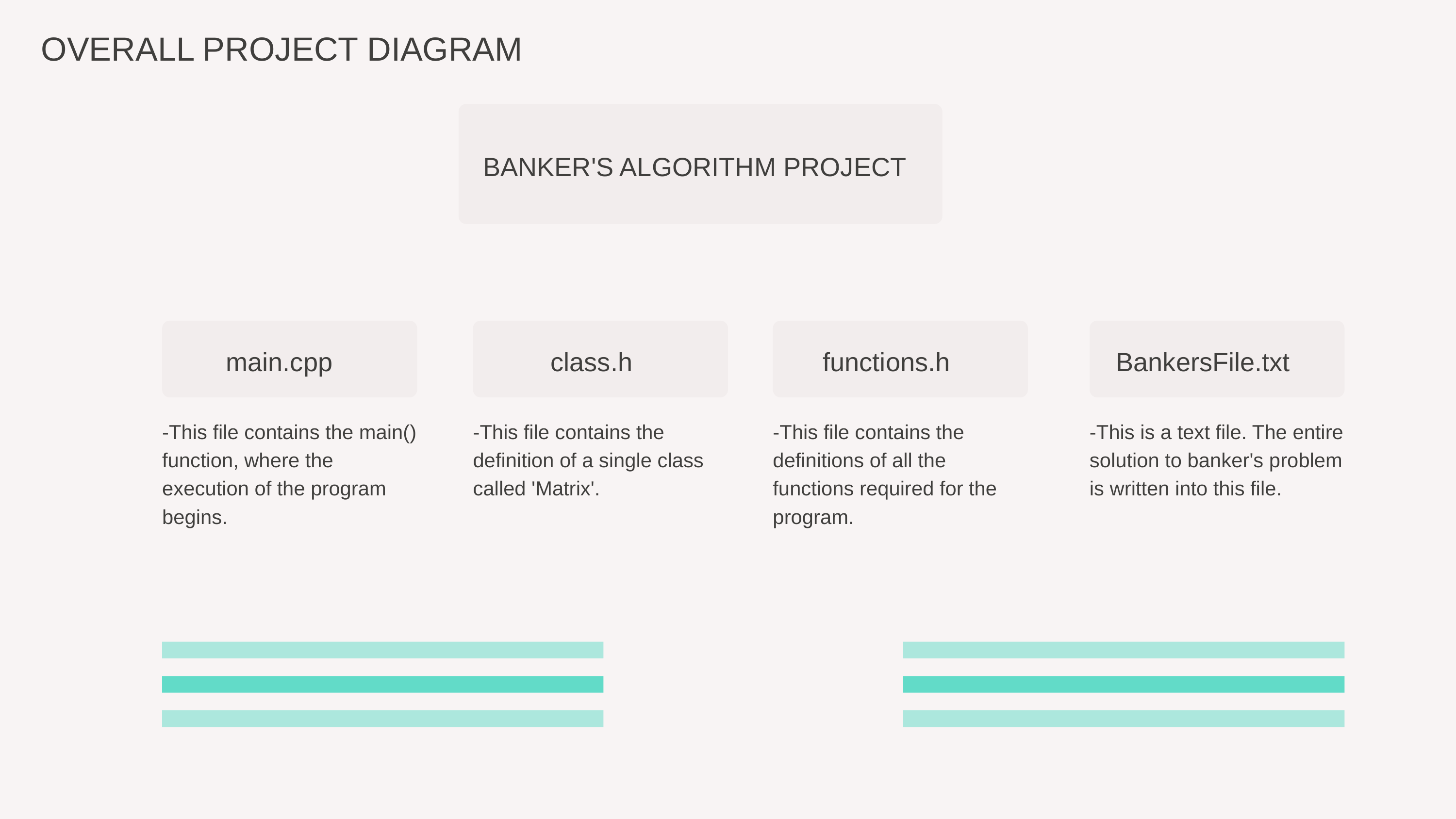

OVERALL PROJECT DIAGRAM

BANKER'S ALGORITHM PROJECT

main.cpp
class.h
functions.h
BankersFile.txt
-This file contains the main() function, where the execution of the program begins.
-This file contains the definition of a single class called 'Matrix'.
-This file contains the definitions of all the functions required for the program.
-This is a text file. The entire solution to banker's problem is written into this file.